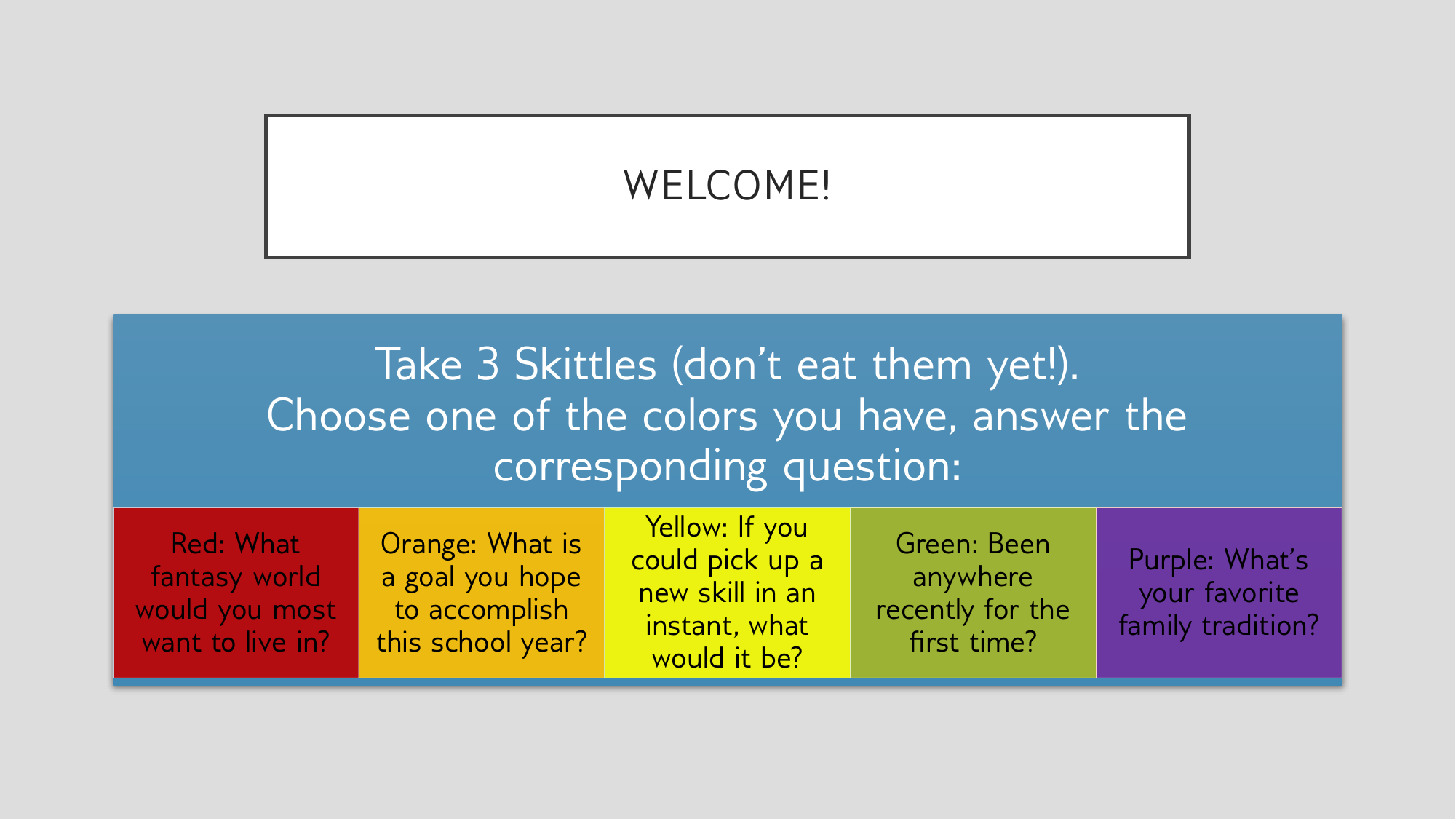

# Welcome!
Take 3 Skittles (don’t eat them yet!).
Choose one of the colors you have, answer the corresponding question:
Red: What fantasy world would you most want to live in?
Orange: What is a goal you hope to accomplish this school year?
Yellow: If you could pick up a new skill in an instant, what would it be?
Green: Been anywhere recently for the first time?
Purple: What’s your favorite family tradition?